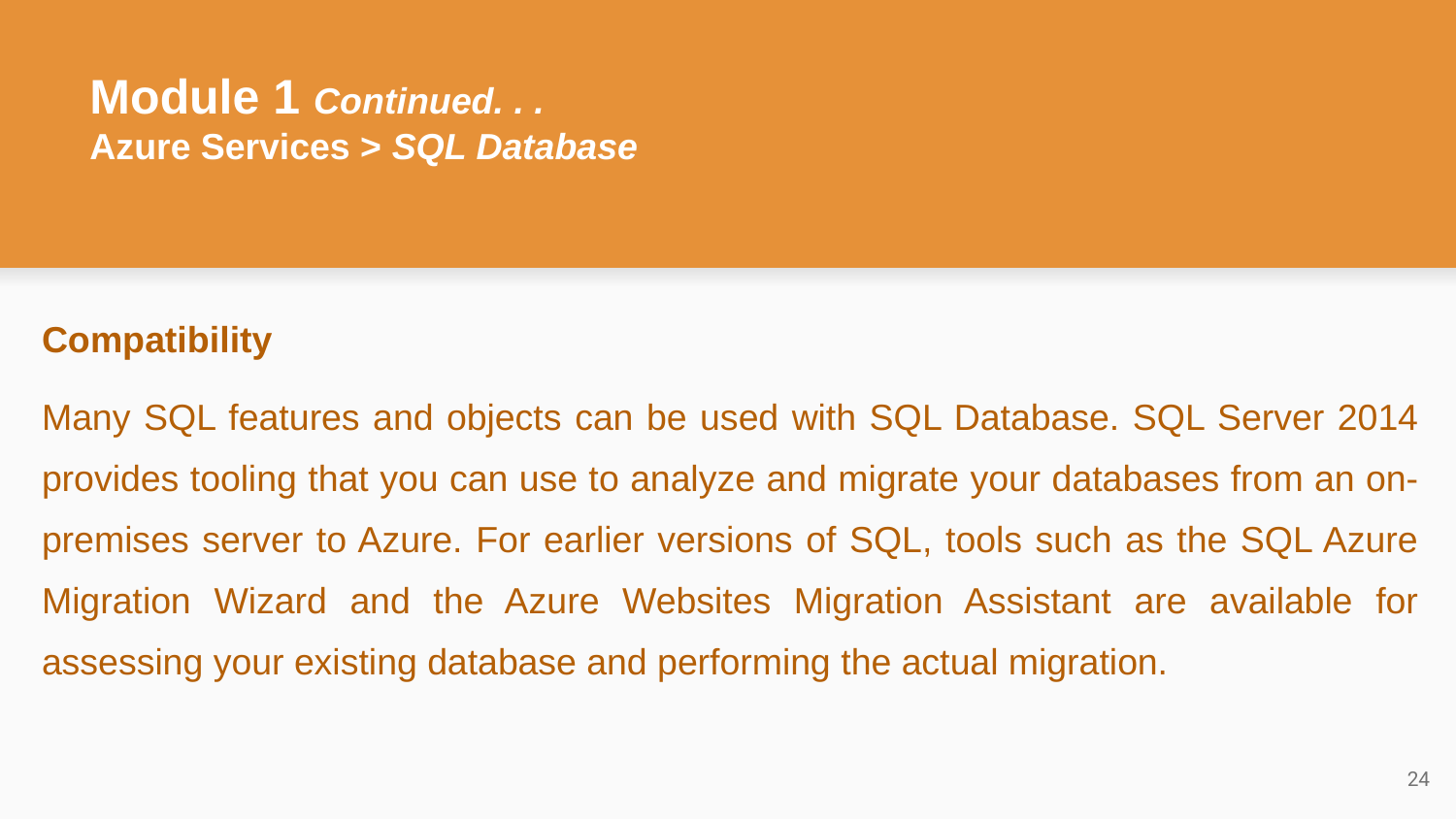

# Module 1 Continued. . .
Azure Services > SQL Database

Compatibility
Many SQL features and objects can be used with SQL Database. SQL Server 2014 provides tooling that you can use to analyze and migrate your databases from an on-premises server to Azure. For earlier versions of SQL, tools such as the SQL Azure Migration Wizard and the Azure Websites Migration Assistant are available for assessing your existing database and performing the actual migration.

24